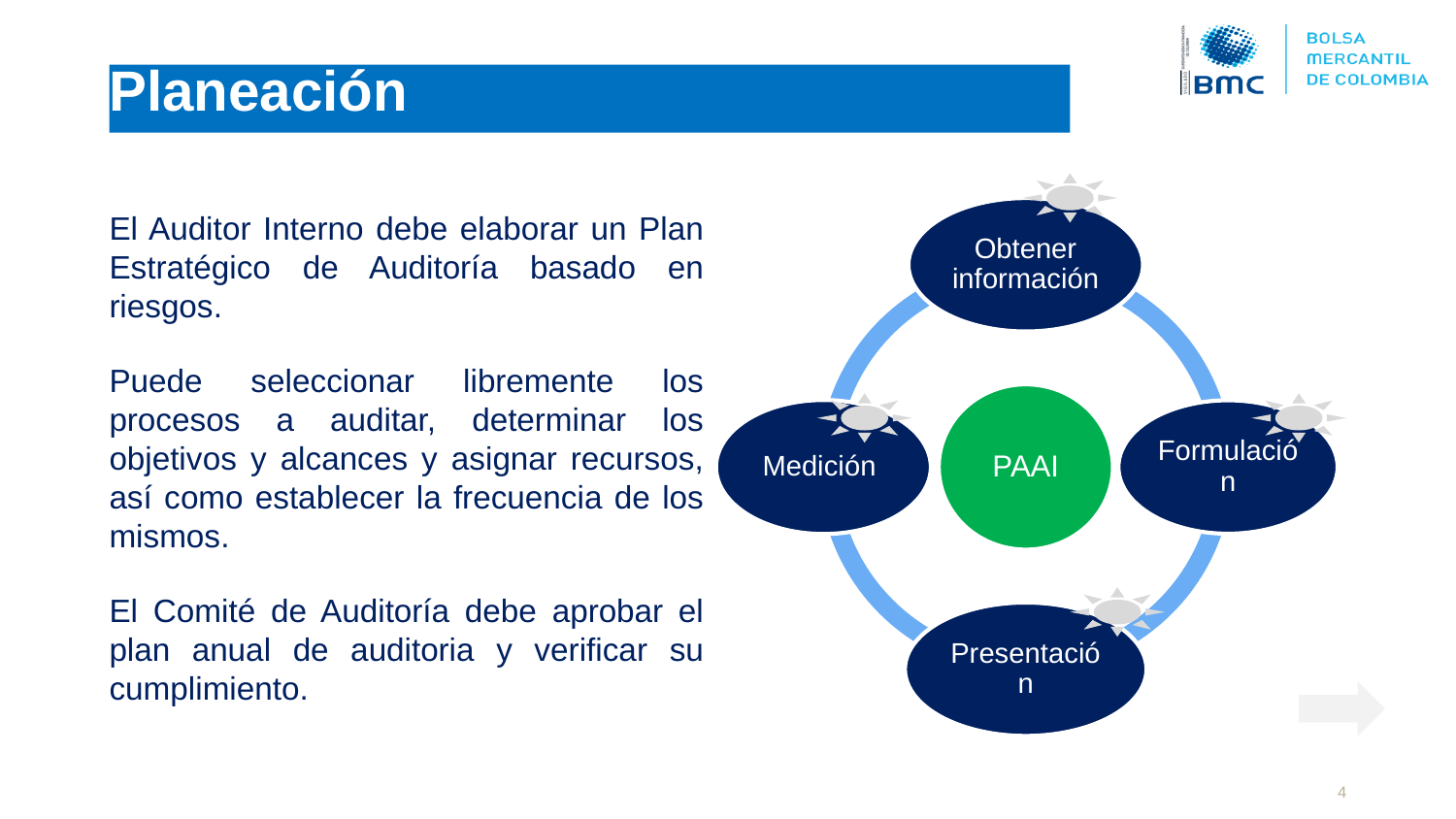

# Planeación

El Auditor Interno debe elaborar un Plan Estratégico de Auditoría basado en riesgos.
Puede seleccionar libremente los procesos a auditar, determinar los objetivos y alcances y asignar recursos, así como establecer la frecuencia de los mismos.
El Comité de Auditoría debe aprobar el plan anual de auditoria y verificar su cumplimiento.

PAAI
Obtener información
Formulación
Presentación
Medición